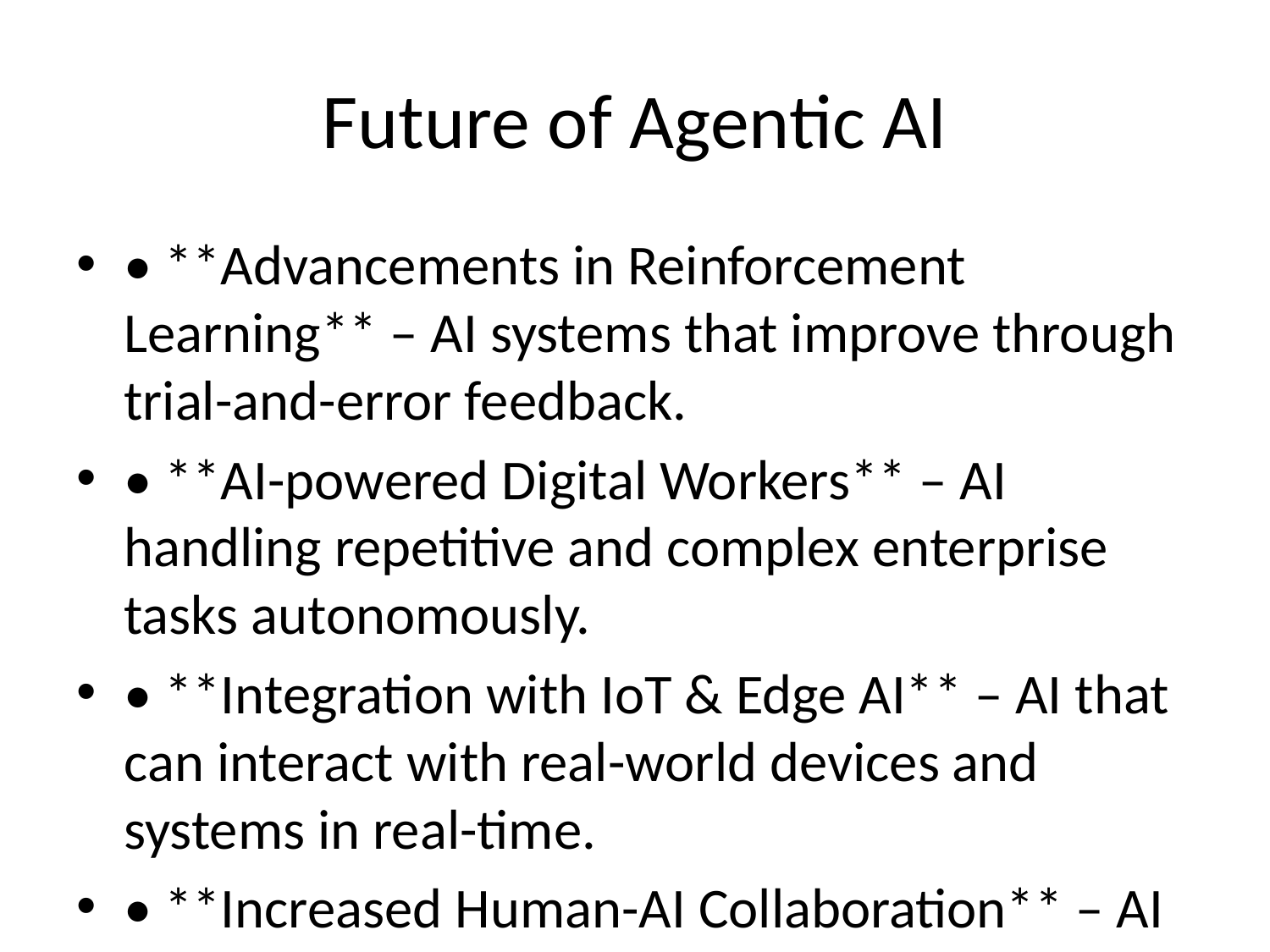

# Future of Agentic AI
• **Advancements in Reinforcement Learning** – AI systems that improve through trial-and-error feedback.
• **AI-powered Digital Workers** – AI handling repetitive and complex enterprise tasks autonomously.
• **Integration with IoT & Edge AI** – AI that can interact with real-world devices and systems in real-time.
• **Increased Human-AI Collaboration** – AI enhancing decision-making without replacing human expertise.